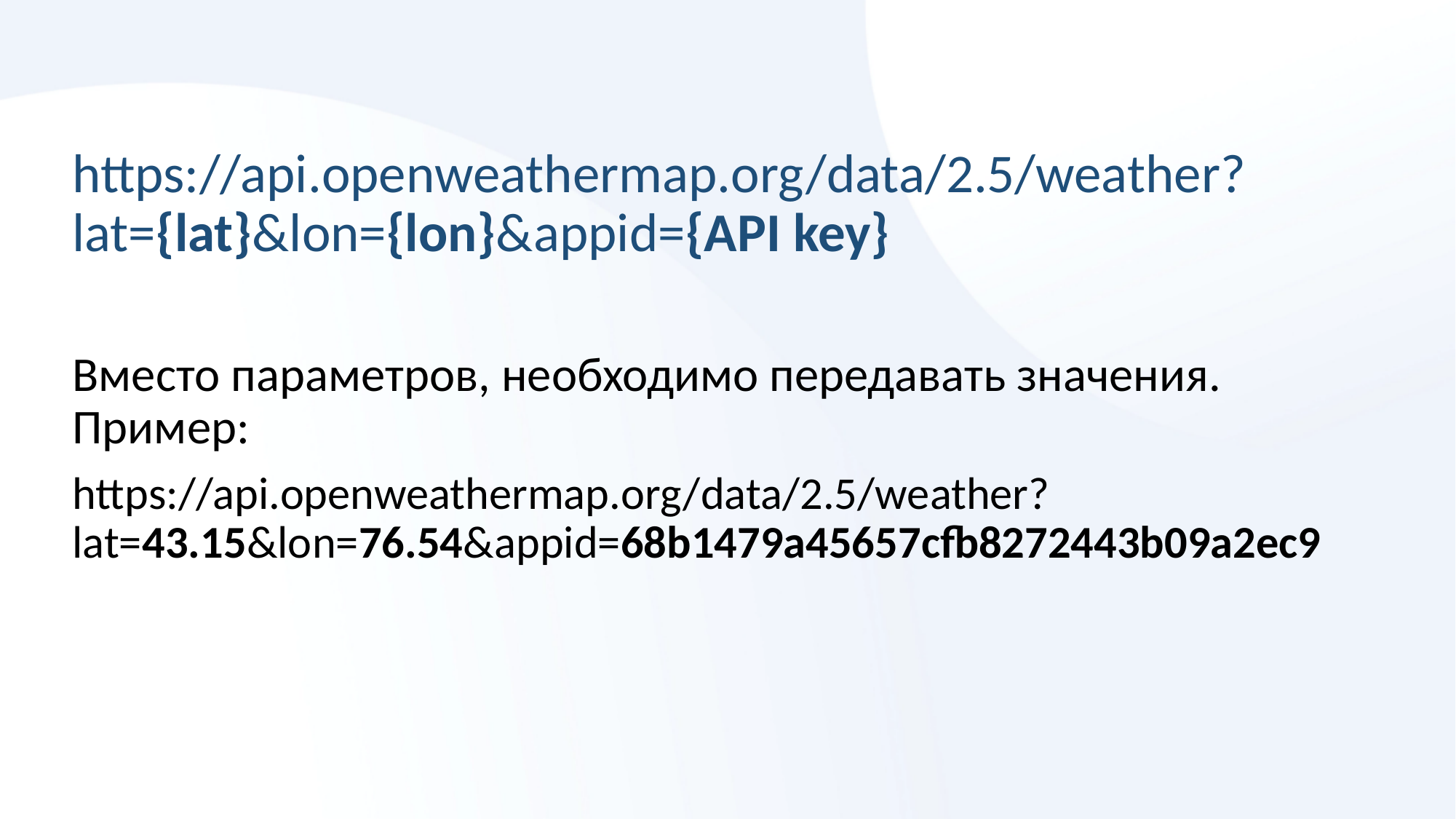

# https://api.openweathermap.org/data/2.5/weather?lat={lat}&lon={lon}&appid={API key}

Вместо параметров, необходимо передавать значения. Пример:
https://api.openweathermap.org/data/2.5/weather?lat=43.15&lon=76.54&appid=68b1479a45657cfb8272443b09a2ec9